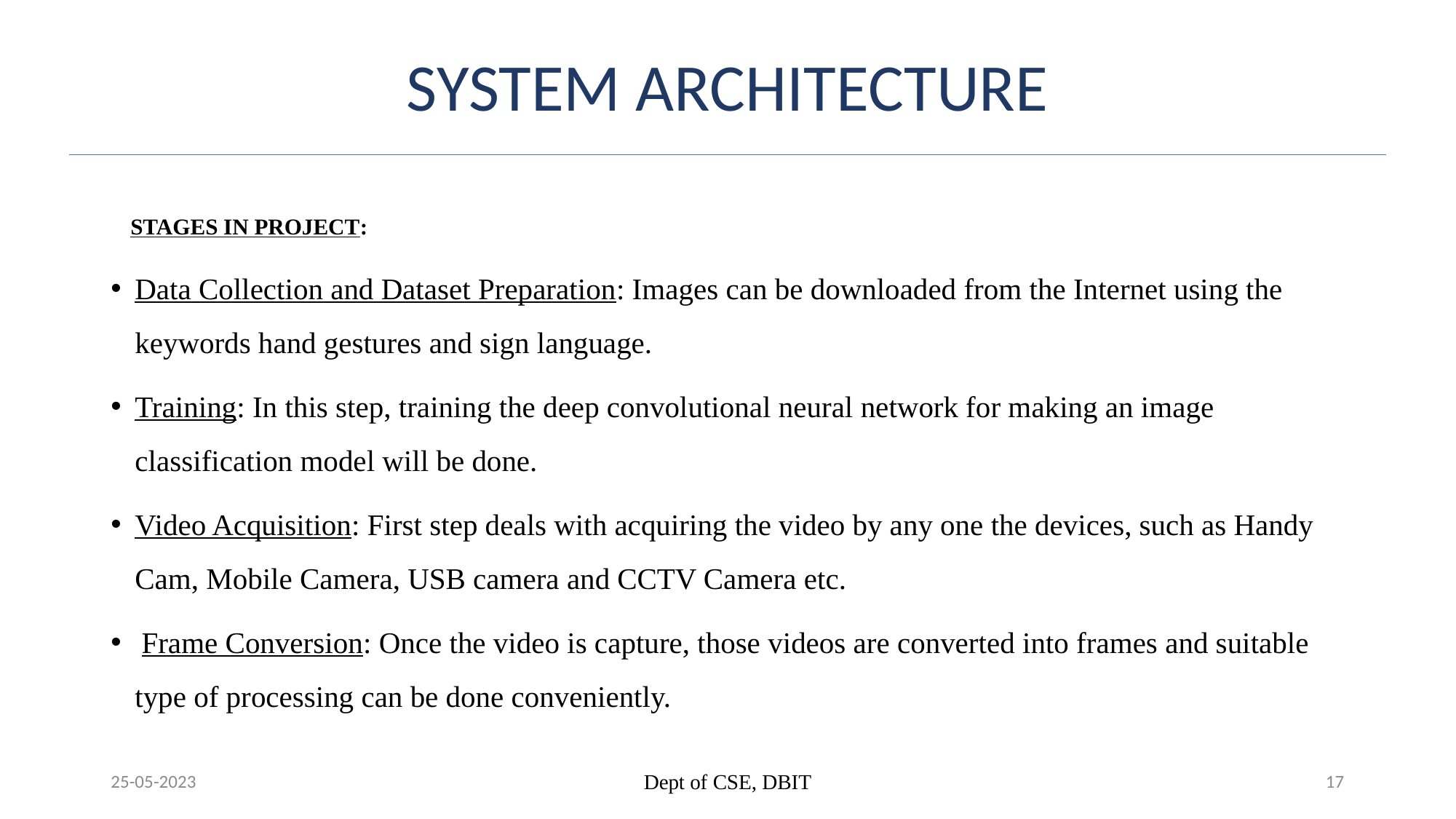

# SYSTEM ARCHITECTURE
   STAGES IN PROJECT:
Data Collection and Dataset Preparation: Images can be downloaded from the Internet using the keywords hand gestures and sign language.
Training: In this step, training the deep convolutional neural network for making an image classification model will be done.
Video Acquisition: First step deals with acquiring the video by any one the devices, such as Handy Cam, Mobile Camera, USB camera and CCTV Camera etc.
 Frame Conversion: Once the video is capture, those videos are converted into frames and suitable type of processing can be done conveniently.
25-05-2023
Dept of CSE, DBIT
17